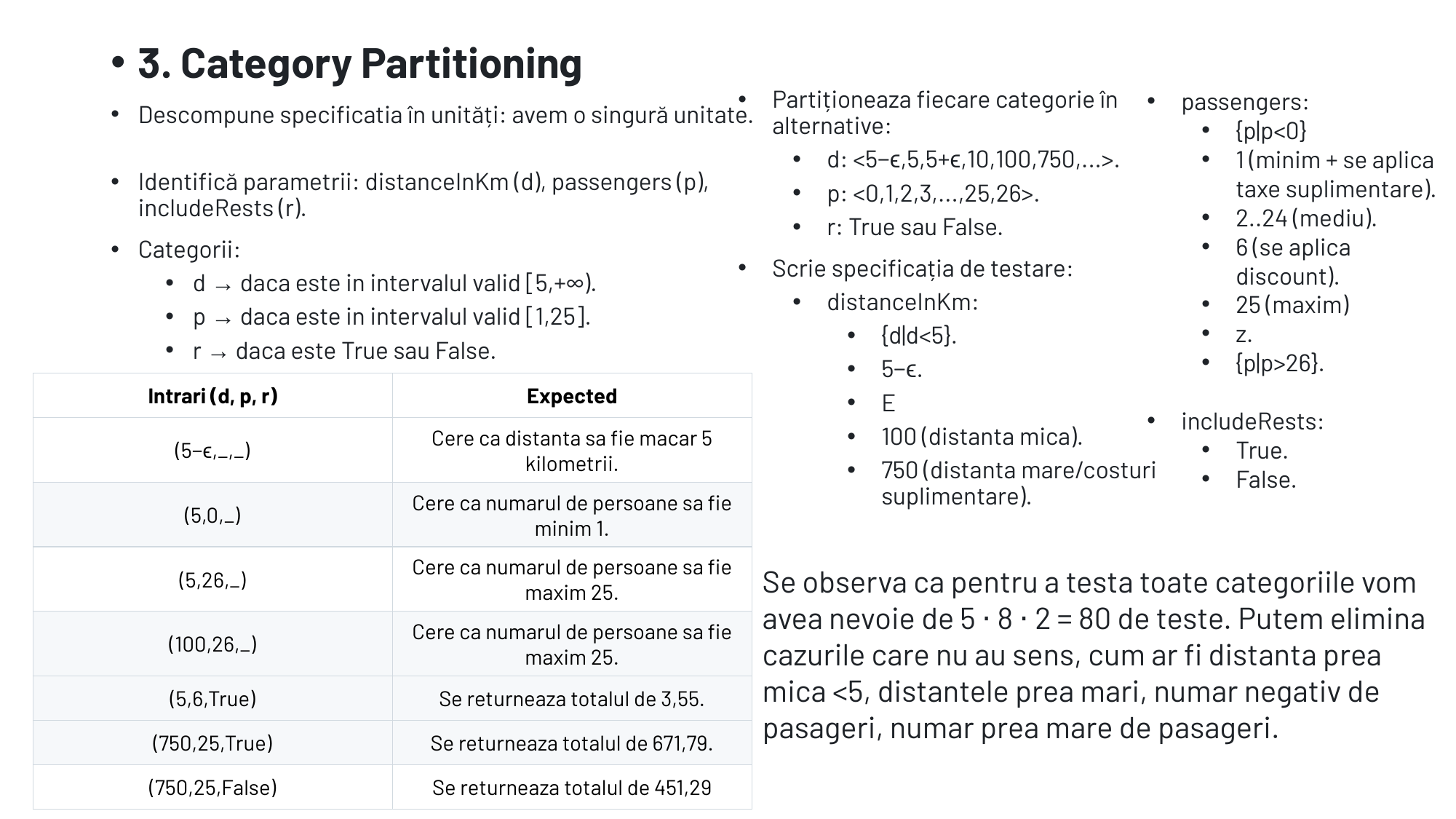

3. Category Partitioning
Descompune specificatia în unități: avem o singură unitate.
Identifică parametrii: distanceInKm (d), passengers (p), includeRests (r).
Categorii:
d → daca este in intervalul valid [5,+∞).
p → daca este in intervalul valid [1,25].
r → daca este True sau False.

passengers:
{p|p<0}
1 (minim + se aplica taxe suplimentare).
2..24 (mediu).
6 (se aplica discount).
25 (maxim)
z.
{p|p>26}.

includeRests:
True.
False.

Partiționeaza fiecare categorie în alternative:
d: <5−ϵ,5,5+ϵ,10,100,750,...>.
p: <0,1,2,3,...,25,26>.
r: True sau False.
Scrie specificația de testare:
distanceInKm:
{d|d<5}.
5−ϵ.
E
100 (distanta mica).
750 (distanta mare/costuri suplimentare).

| Intrari (d, p, r) | Expected |
| --- | --- |
| (5−ϵ,\_,\_) | Cere ca distanta sa fie macar 5 kilometrii. |
| (5,0,\_) | Cere ca numarul de persoane sa fie minim 1. |
| (5,26,\_) | Cere ca numarul de persoane sa fie maxim 25. |
| (100,26,\_) | Cere ca numarul de persoane sa fie maxim 25. |
| (5,6,True) | Se returneaza totalul de 3,55. |
| (750,25,True) | Se returneaza totalul de 671,79. |
| (750,25,False) | Se returneaza totalul de 451,29 |

Se observa ca pentru a testa toate categoriile vom avea nevoie de 5 ⋅ 8 ⋅ 2 = 80 de teste. Putem elimina cazurile care nu au sens, cum ar fi distanta prea mica <5, distantele prea mari, numar negativ de pasageri, numar prea mare de pasageri.